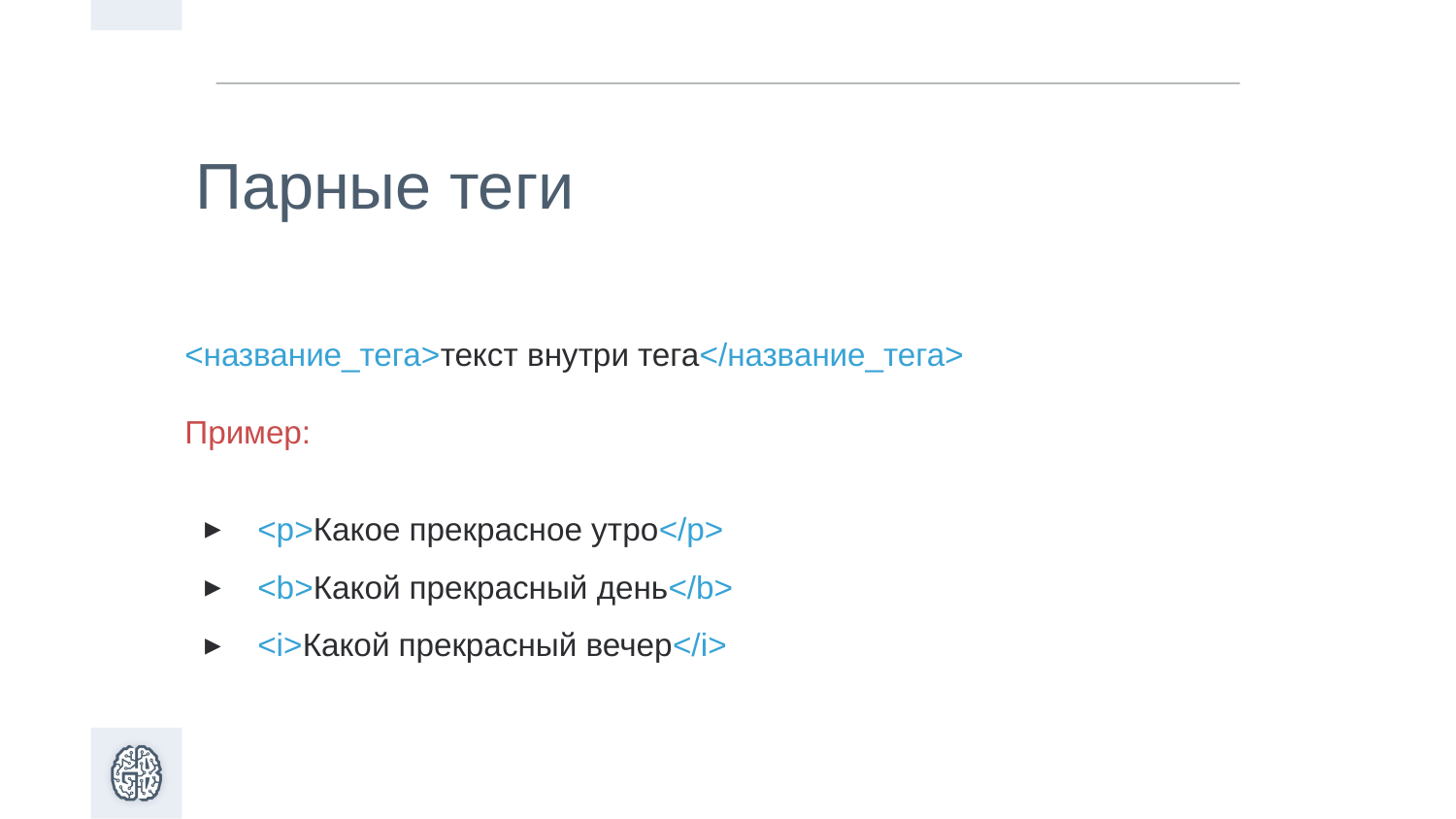

Парные теги
<название_тега>текст внутри тега</название_тега>

Пример:

<p>Какое прекрасное утро</p>
<b>Какой прекрасный день</b>
<i>Какой прекрасный вечер</i>